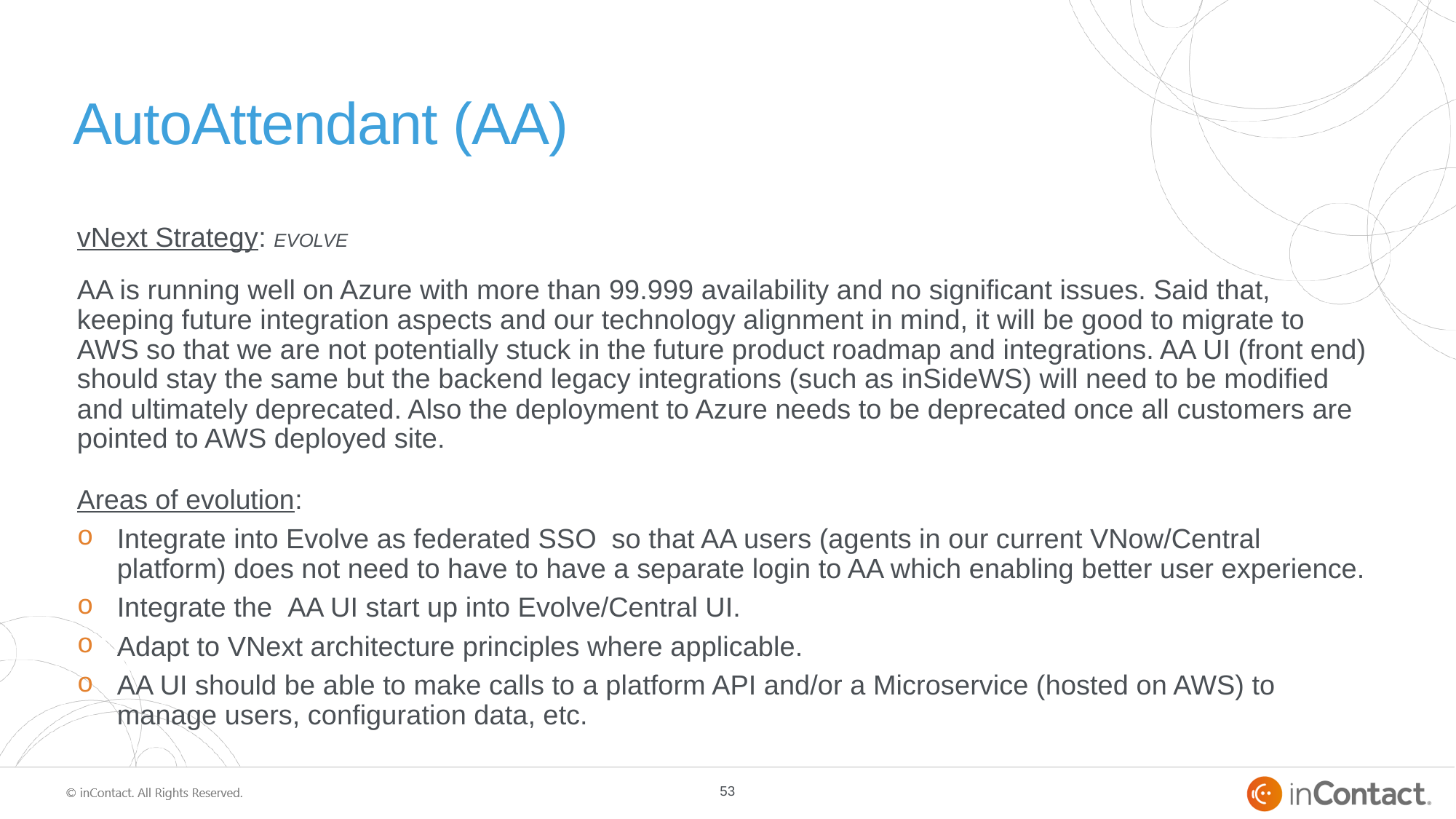

# AutoAttendant (AA)
vNext Strategy: EVOLVE
AA is running well on Azure with more than 99.999 availability and no significant issues. Said that, keeping future integration aspects and our technology alignment in mind, it will be good to migrate to AWS so that we are not potentially stuck in the future product roadmap and integrations. AA UI (front end) should stay the same but the backend legacy integrations (such as inSideWS) will need to be modified and ultimately deprecated. Also the deployment to Azure needs to be deprecated once all customers are pointed to AWS deployed site.
Areas of evolution:
Integrate into Evolve as federated SSO  so that AA users (agents in our current VNow/Central platform) does not need to have to have a separate login to AA which enabling better user experience.
Integrate the  AA UI start up into Evolve/Central UI.
Adapt to VNext architecture principles where applicable.
AA UI should be able to make calls to a platform API and/or a Microservice (hosted on AWS) to manage users, configuration data, etc.

53